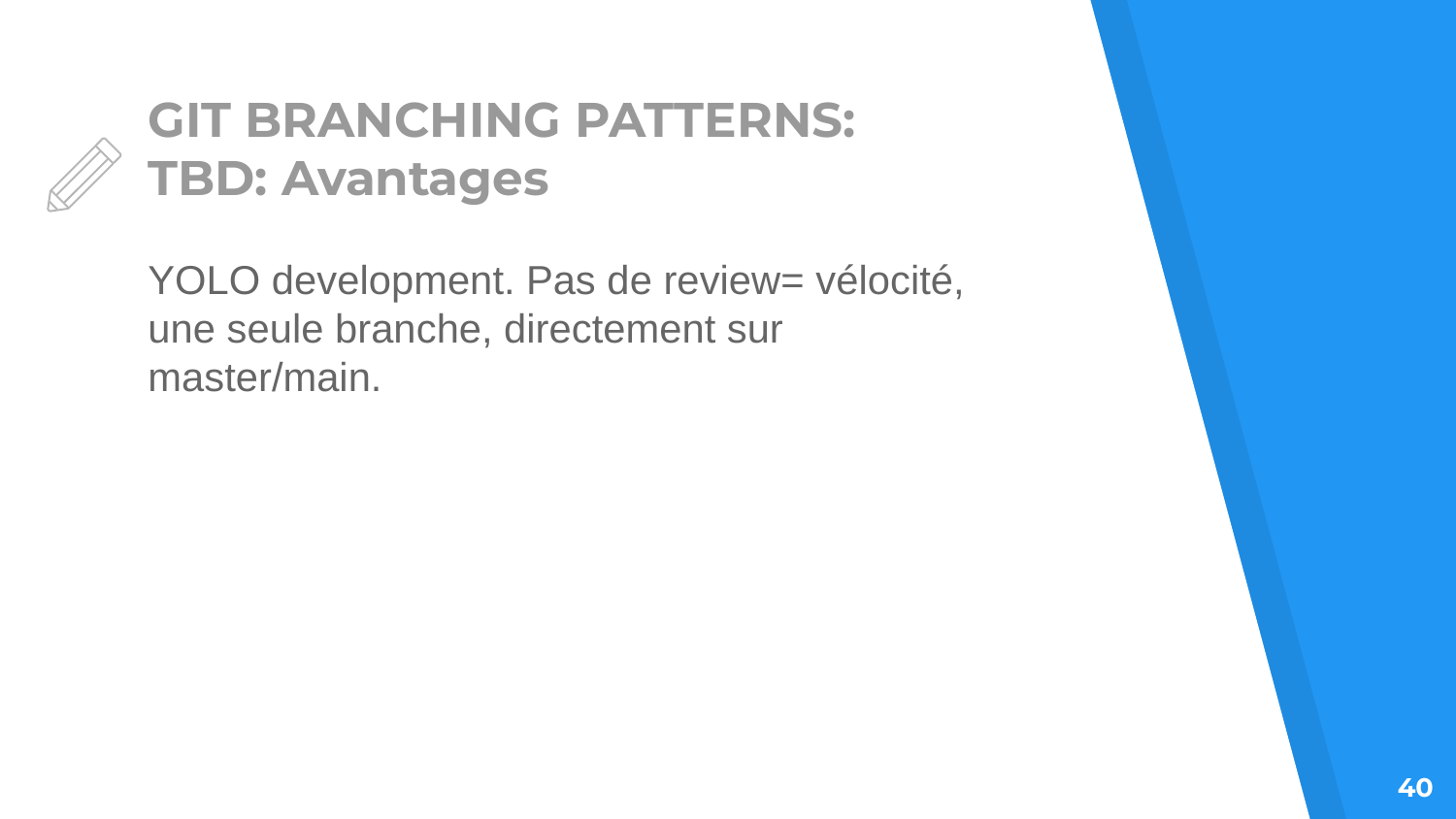

# GIT BRANCHING PATTERNS:
TBD: Avantages
YOLO development. Pas de review= vélocité, une seule branche, directement sur master/main.
40